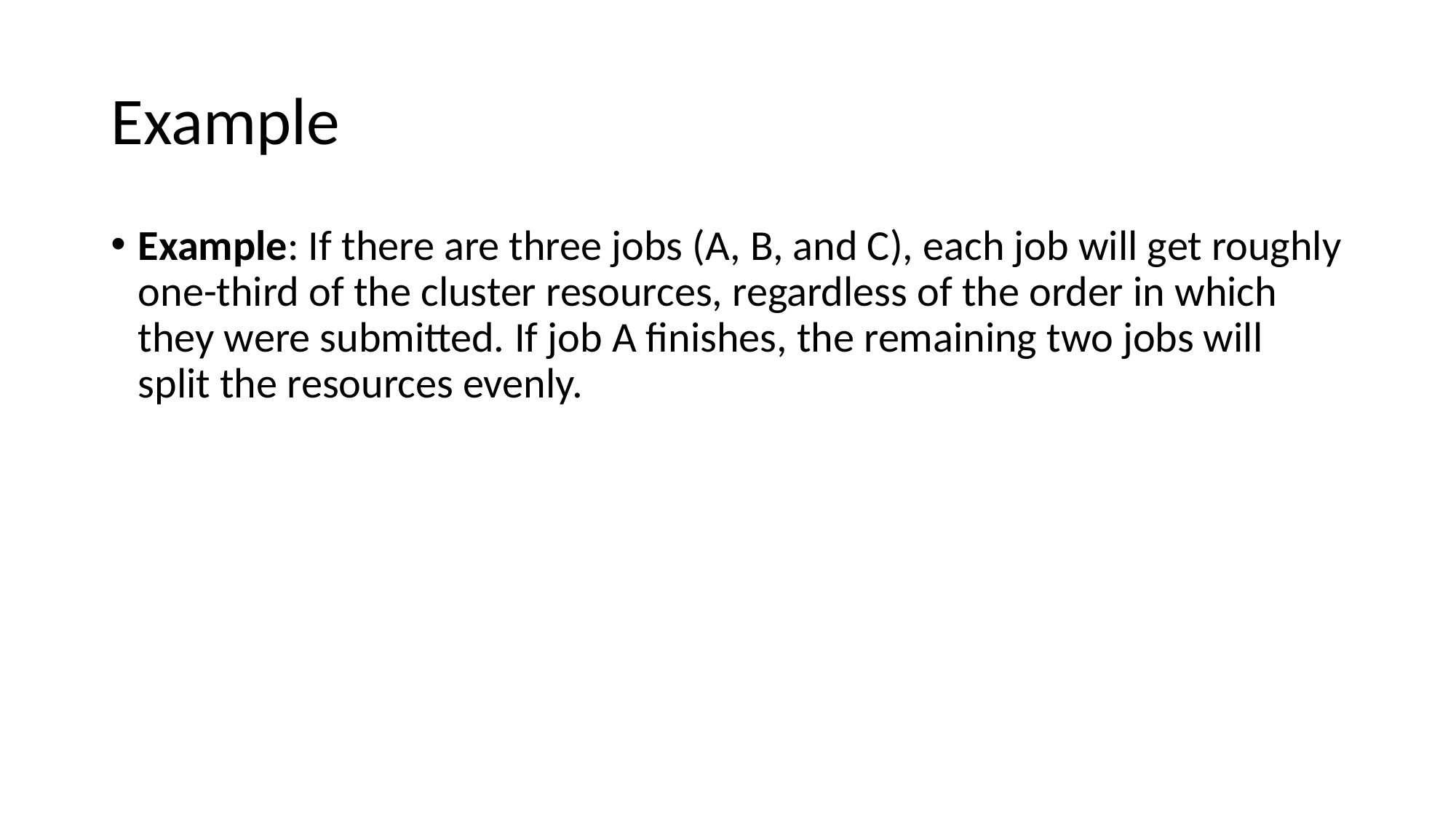

# Example
Example: If there are three jobs (A, B, and C), each job will get roughly one-third of the cluster resources, regardless of the order in which they were submitted. If job A finishes, the remaining two jobs will split the resources evenly.